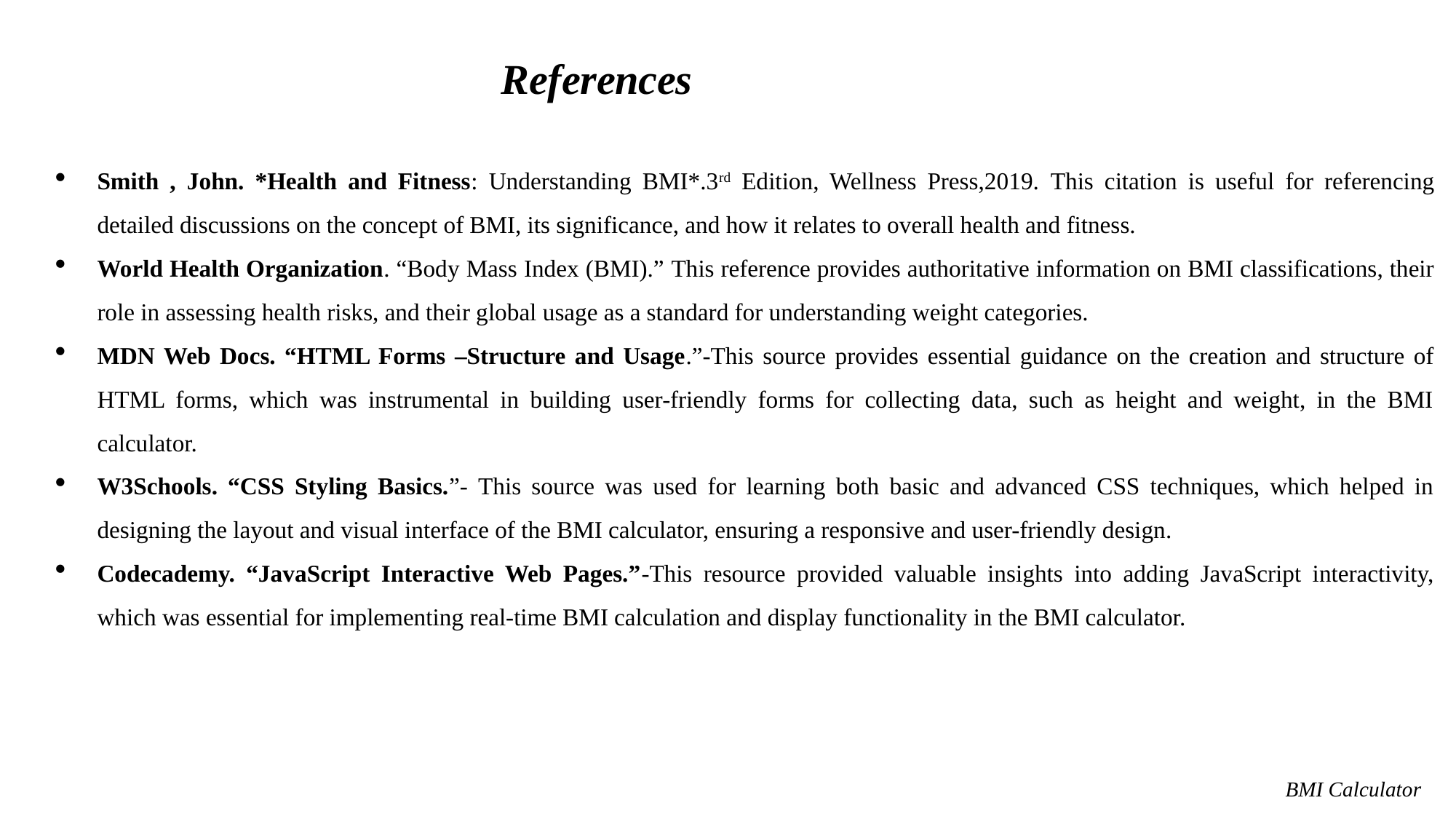

# References
Smith , John. *Health and Fitness: Understanding BMI*.3rd Edition, Wellness Press,2019. This citation is useful for referencing detailed discussions on the concept of BMI, its significance, and how it relates to overall health and fitness.
World Health Organization. “Body Mass Index (BMI).” This reference provides authoritative information on BMI classifications, their role in assessing health risks, and their global usage as a standard for understanding weight categories.
MDN Web Docs. “HTML Forms –Structure and Usage.”-This source provides essential guidance on the creation and structure of HTML forms, which was instrumental in building user-friendly forms for collecting data, such as height and weight, in the BMI calculator.
W3Schools. “CSS Styling Basics.”- This source was used for learning both basic and advanced CSS techniques, which helped in designing the layout and visual interface of the BMI calculator, ensuring a responsive and user-friendly design.
Codecademy. “JavaScript Interactive Web Pages.”-This resource provided valuable insights into adding JavaScript interactivity, which was essential for implementing real-time BMI calculation and display functionality in the BMI calculator.

BMI Calculator